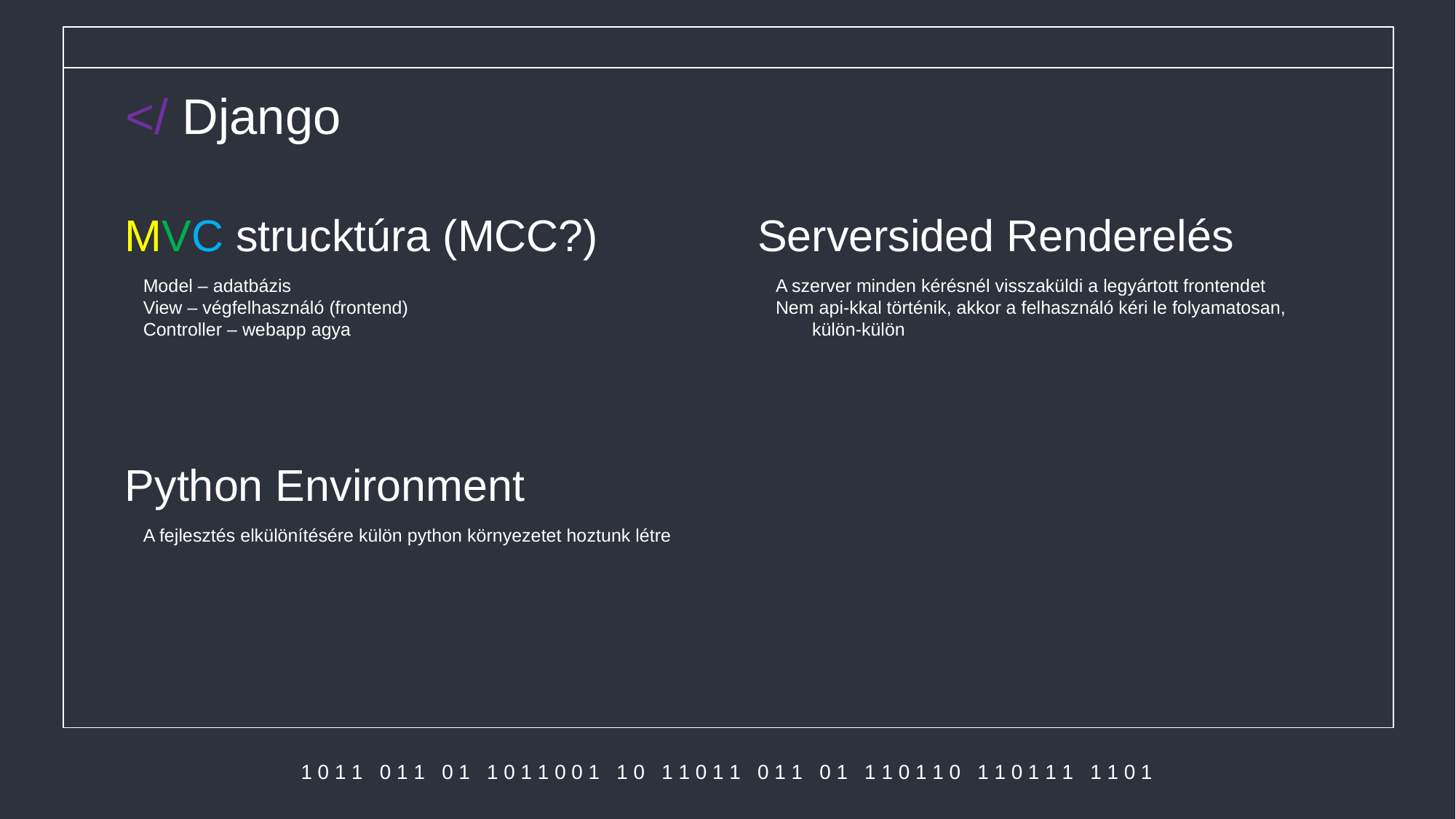

</ Django
# MVC strucktúra (MCC?)
Serversided Renderelés
Model – adatbázis
View – végfelhasználó (frontend)
Controller – webapp agya
A szerver minden kérésnél visszaküldi a legyártott frontendet
Nem api-kkal történik, akkor a felhasználó kéri le folyamatosan, külön-külön
Python Environment

A fejlesztés elkülönítésére külön python környezetet hoztunk létre